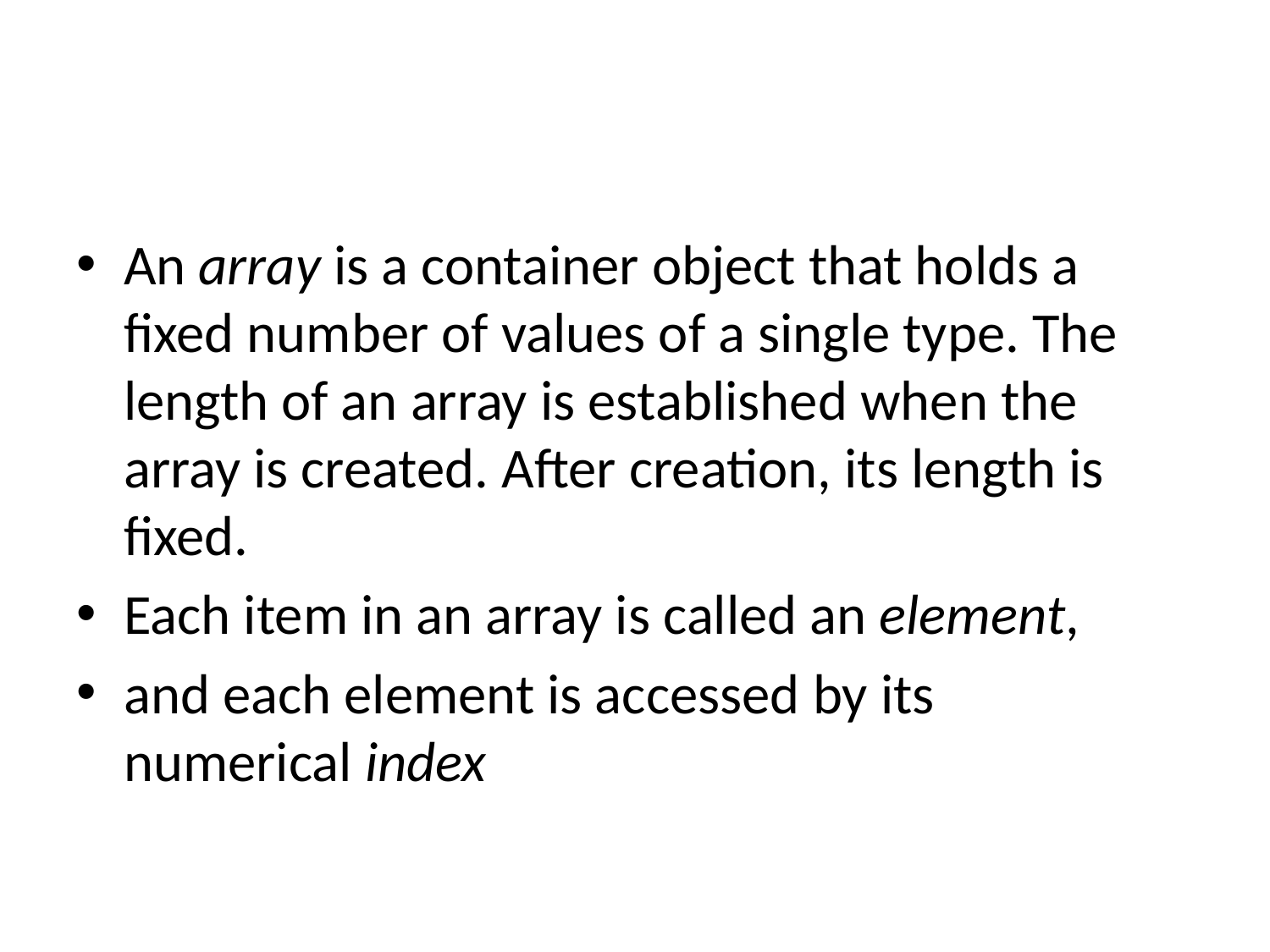

#
An array is a container object that holds a fixed number of values of a single type. The length of an array is established when the array is created. After creation, its length is fixed.
Each item in an array is called an element,
and each element is accessed by its numerical index